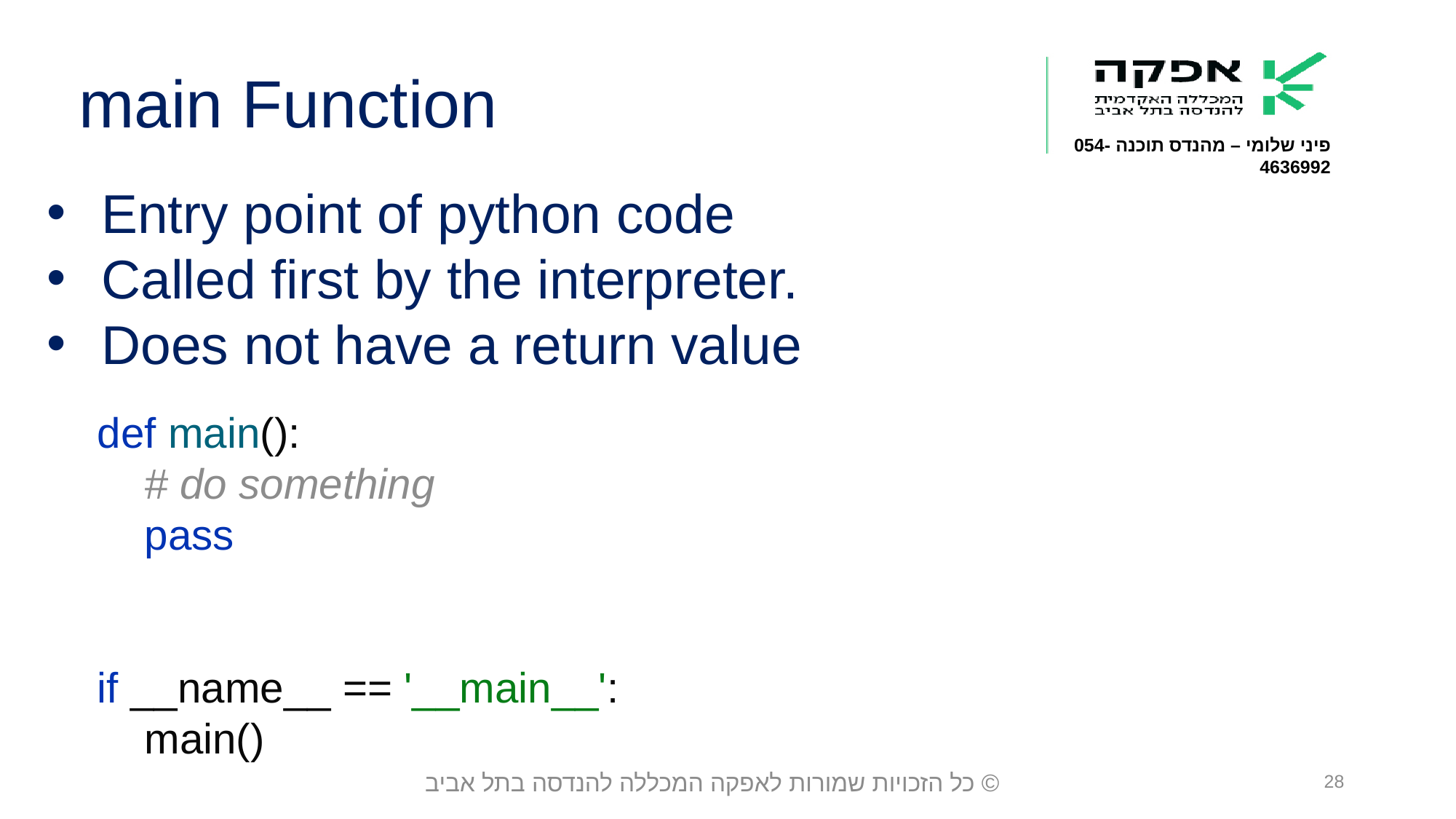

main Function
Entry point of python code
Called first by the interpreter.
Does not have a return value
def main():
    # do something
    pass
if __name__ == '__main__':
    main()
© כל הזכויות שמורות לאפקה המכללה להנדסה בתל אביב
28